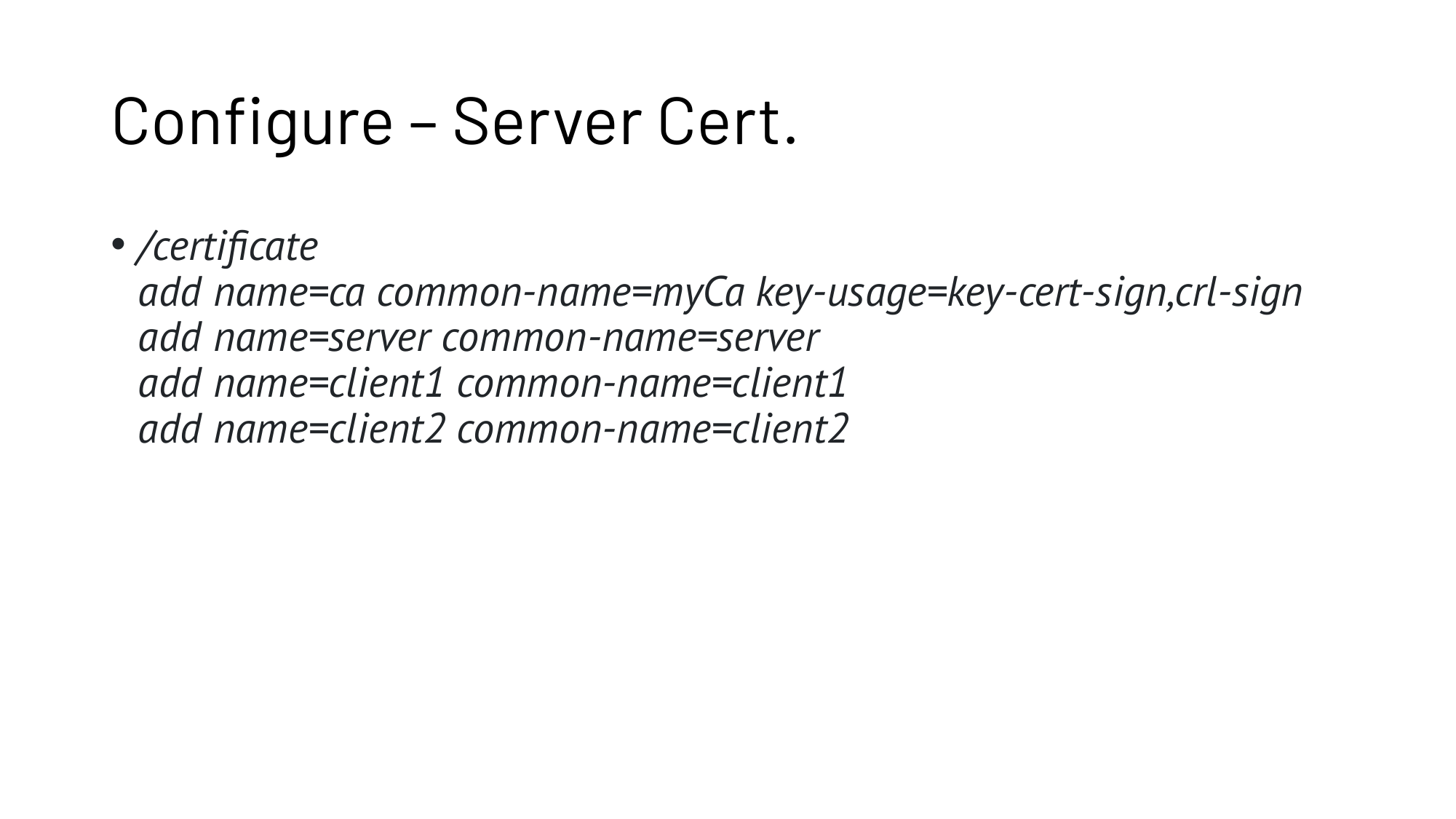

# Configure – Server Cert.
/certificate
add name=ca common-name=myCa key-usage=key-cert-sign,crl-sign
add name=server common-name=server
add name=client1 common-name=client1
add name=client2 common-name=client2